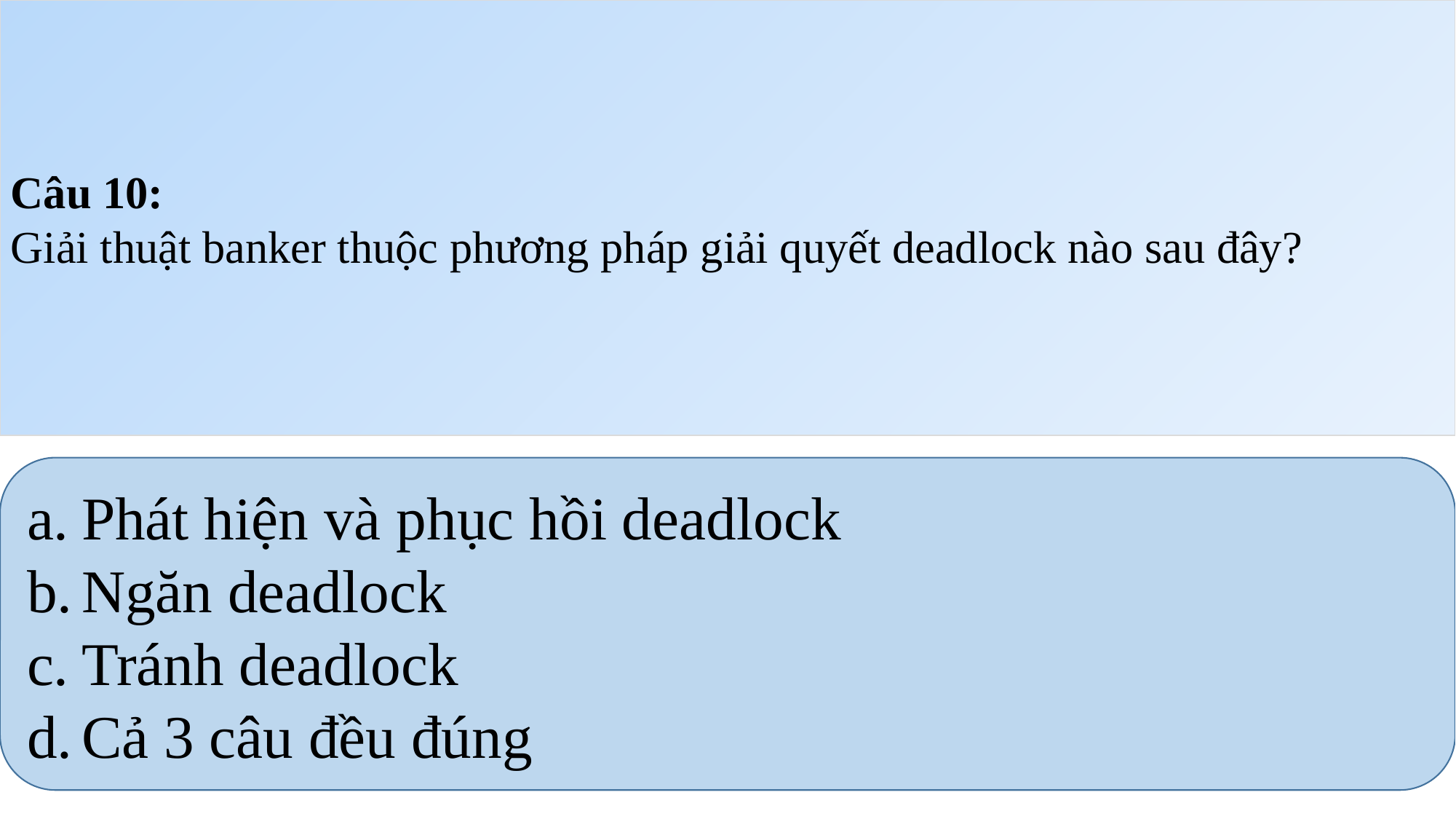

Câu 10:
Giải thuật banker thuộc phương pháp giải quyết deadlock nào sau đây?
Phát hiện và phục hồi deadlock
Ngăn deadlock
Tránh deadlock
Cả 3 câu đều đúng